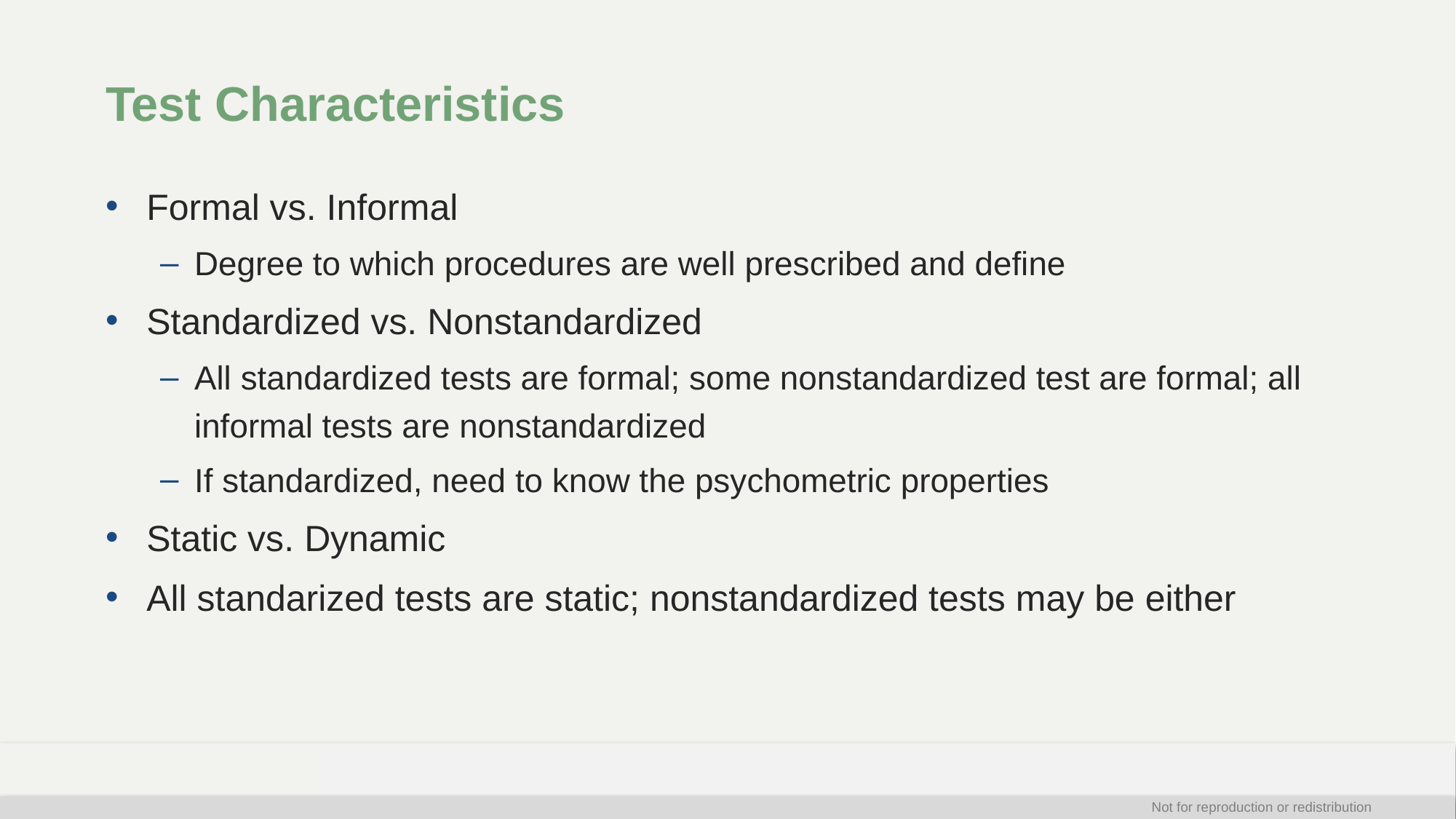

# Test Characteristics
Formal vs. Informal
Degree to which procedures are well prescribed and define
Standardized vs. Nonstandardized
All standardized tests are formal; some nonstandardized test are formal; all informal tests are nonstandardized
If standardized, need to know the psychometric properties
Static vs. Dynamic
All standarized tests are static; nonstandardized tests may be either